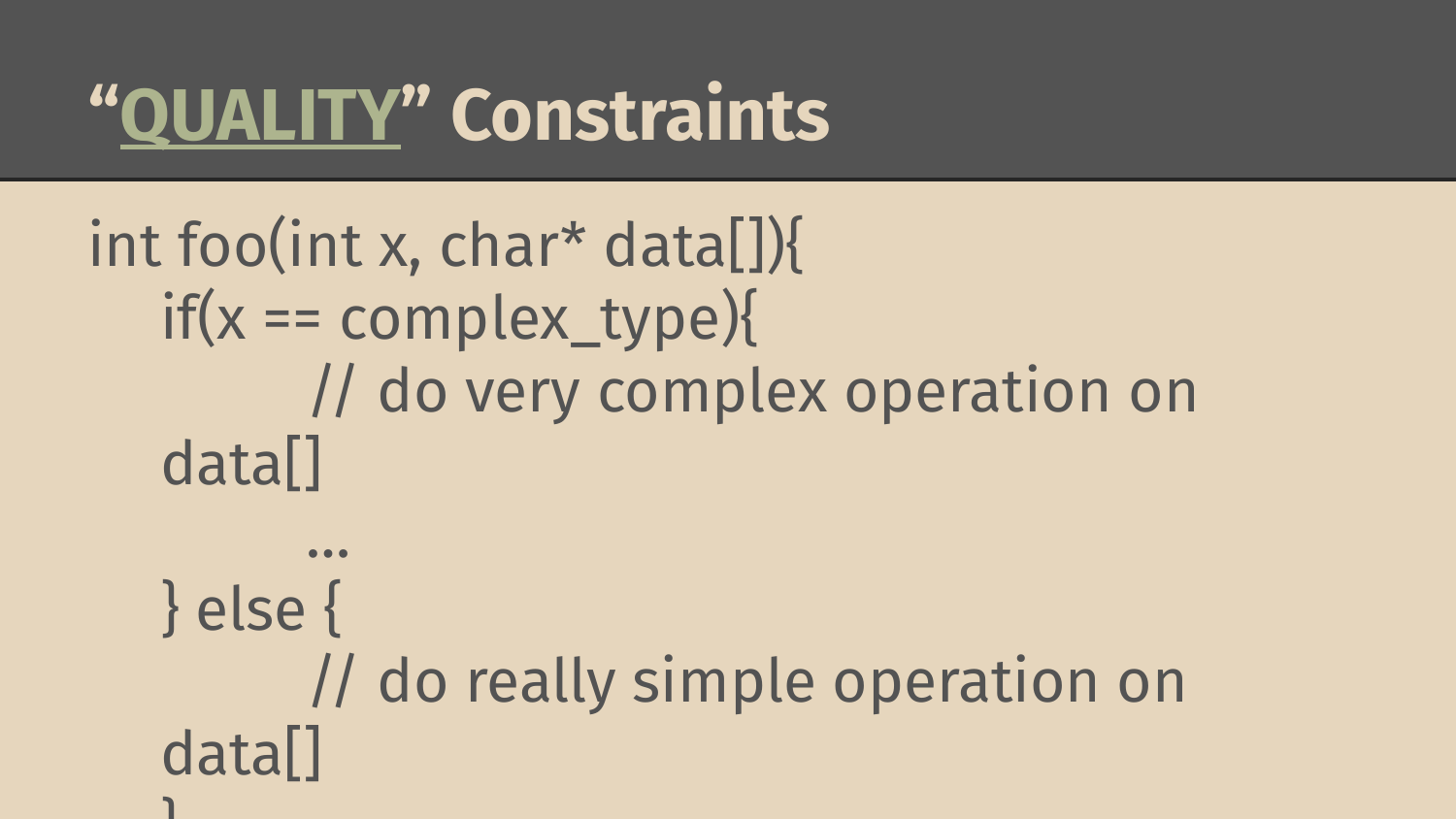

# “QUALITY” Constraints
int foo(int x, char* data[]){
if(x == complex_type){
	// do very complex operation on data[]
	…
} else {
	// do really simple operation on data[]
}